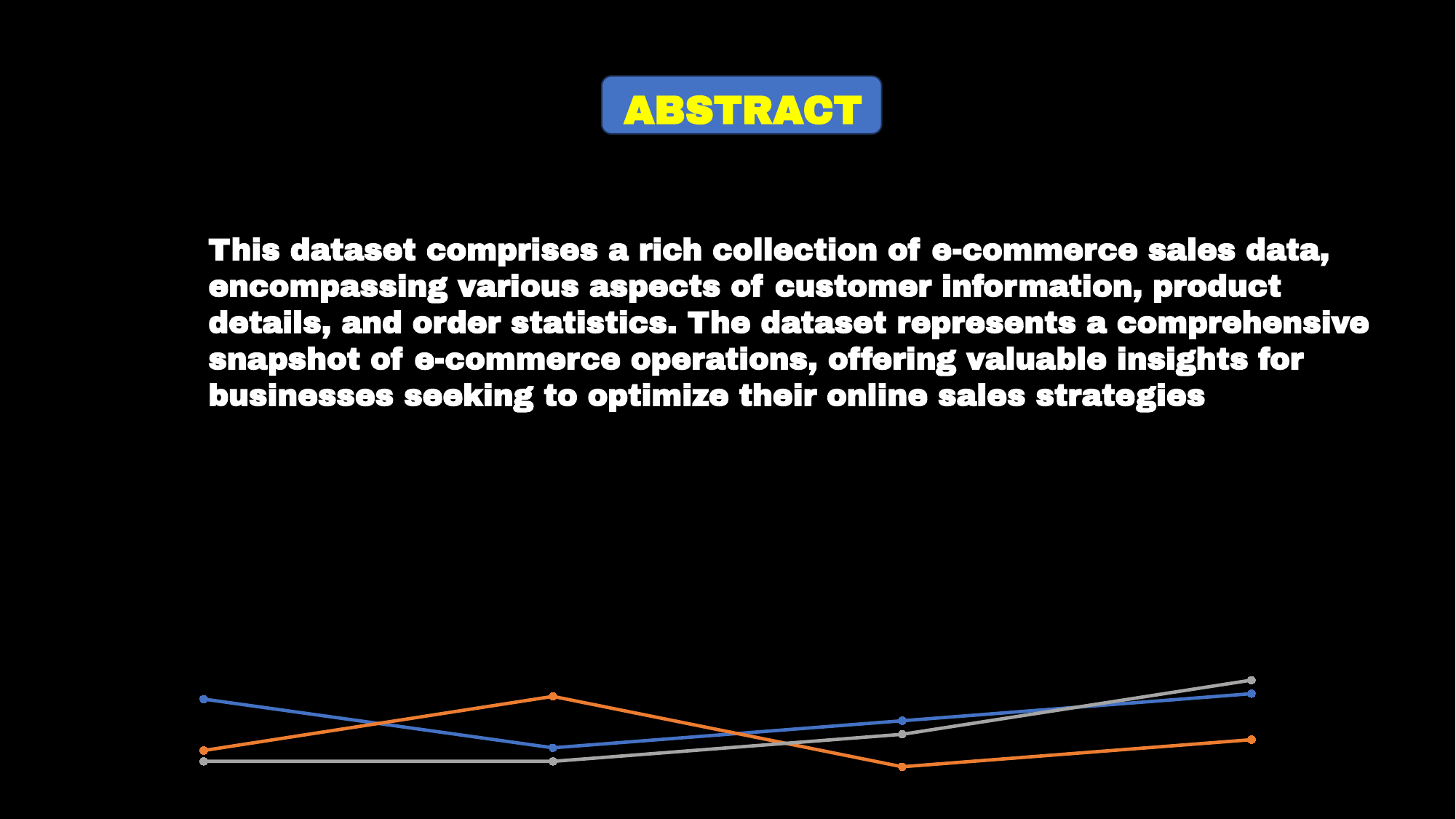

ABSTRACT

              This dataset comprises a rich collection of e-commerce sales data,
              encompassing various aspects of customer information, product
              details, and order statistics. The dataset represents a comprehensive
              snapshot of e-commerce operations, offering valuable insights for
              businesses seeking to optimize their online sales strategies

### Chart

| Category | Series 1 | Series 2 | Series 3 |
|---|---|---|---|
| Category 1 | 4.3 | 2.4 | 2.0 |
| Category 2 | 2.5 | 4.4 | 2.0 |
| Category 3 | 3.5 | 1.8 | 3.0 |
| Category 4 | 4.5 | 2.8 | 5.0 |